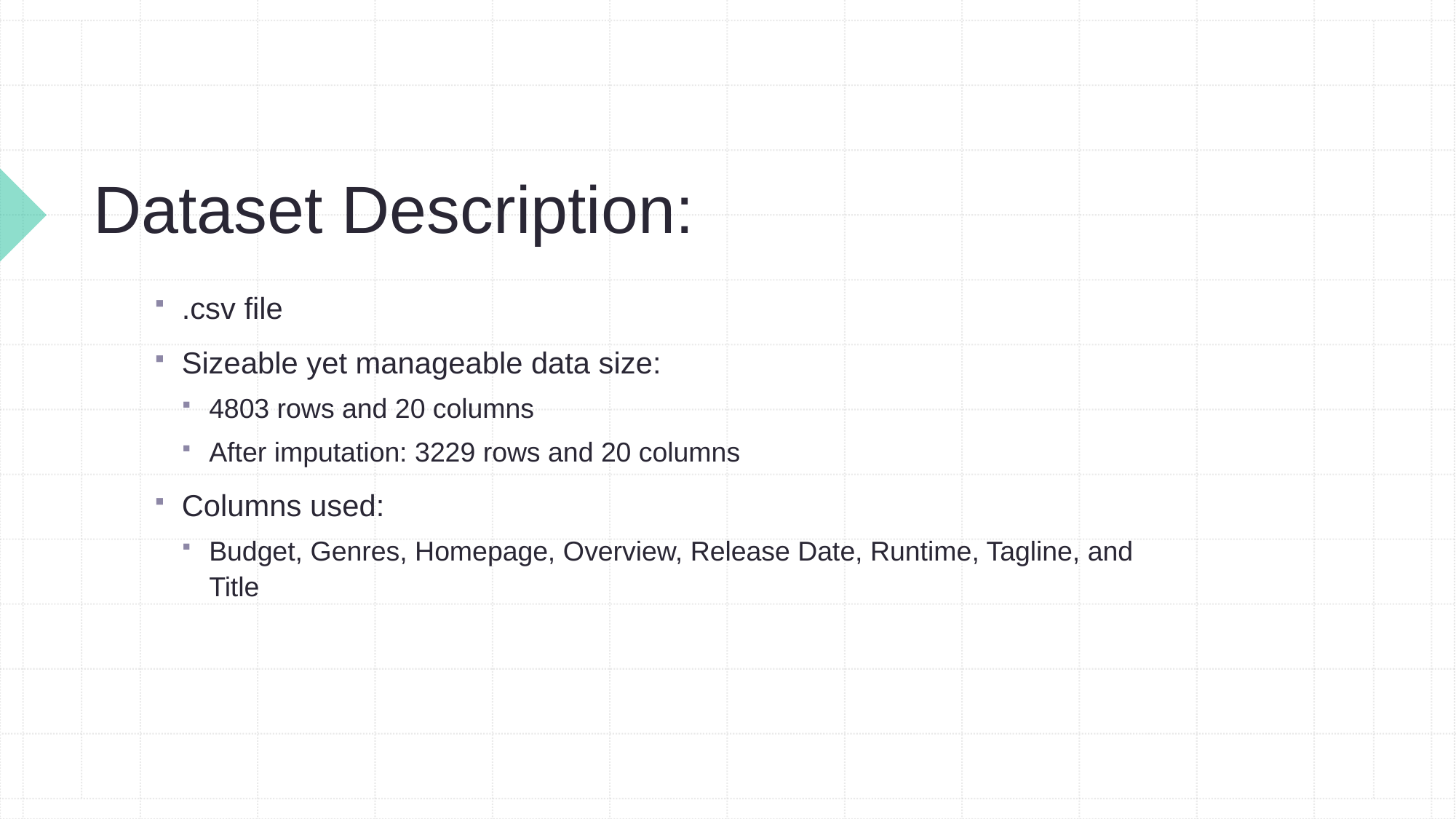

# Dataset Description:

.csv file
Sizeable yet manageable data size:
4803 rows and 20 columns
After imputation: 3229 rows and 20 columns
Columns used:
Budget, Genres, Homepage, Overview, Release Date, Runtime, Tagline, and Title

3